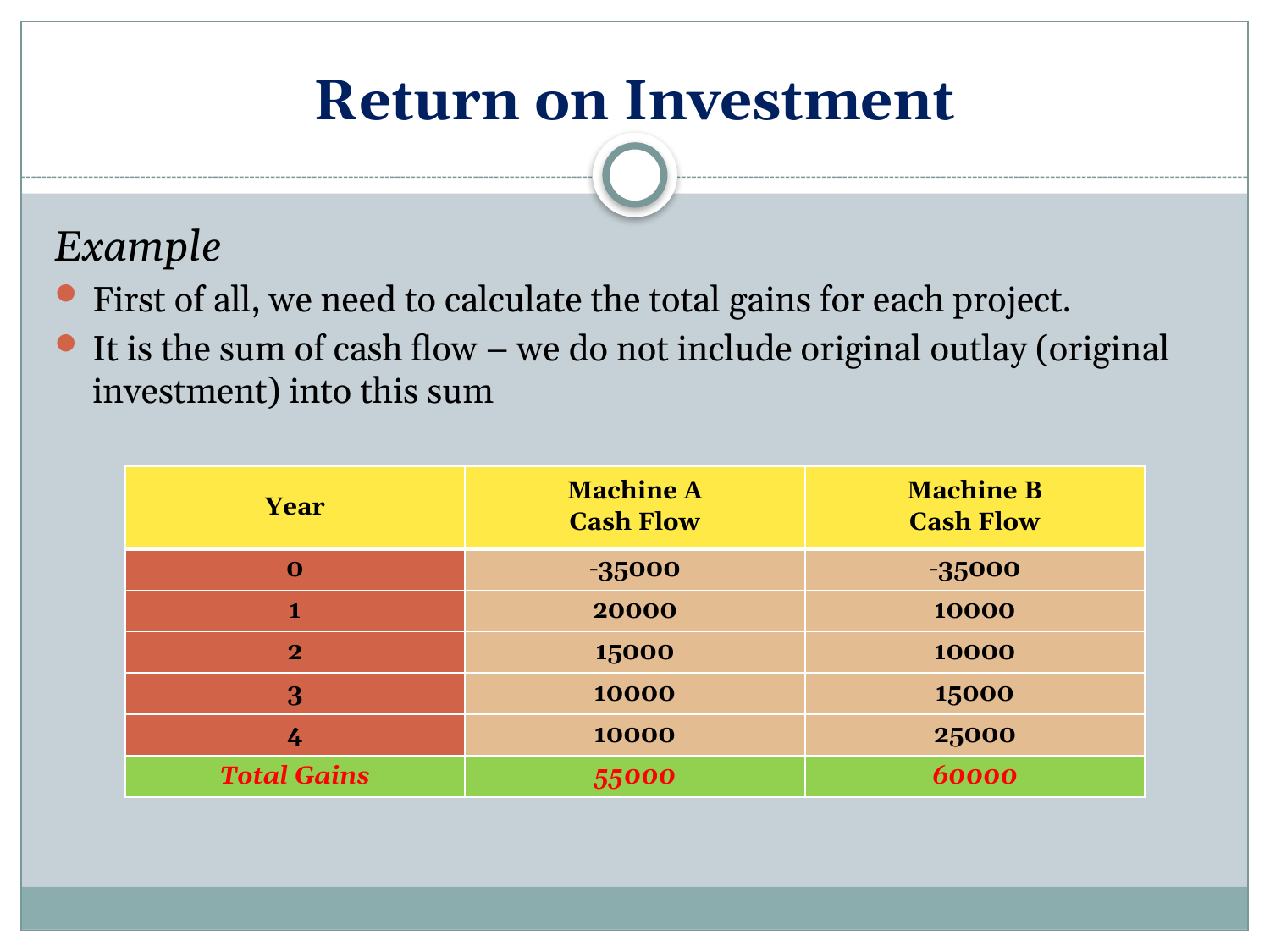

# Return on Investment
Example
First of all, we need to calculate the total gains for each project.
It is the sum of cash flow – we do not include original outlay (original investment) into this sum

| Year | Machine A Cash Flow | Machine B Cash Flow |
| --- | --- | --- |
| 0 | -35000 | -35000 |
| 1 | 20000 | 10000 |
| 2 | 15000 | 10000 |
| 3 | 10000 | 15000 |
| 4 | 10000 | 25000 |
| Total Gains | 55000 | 60000 |